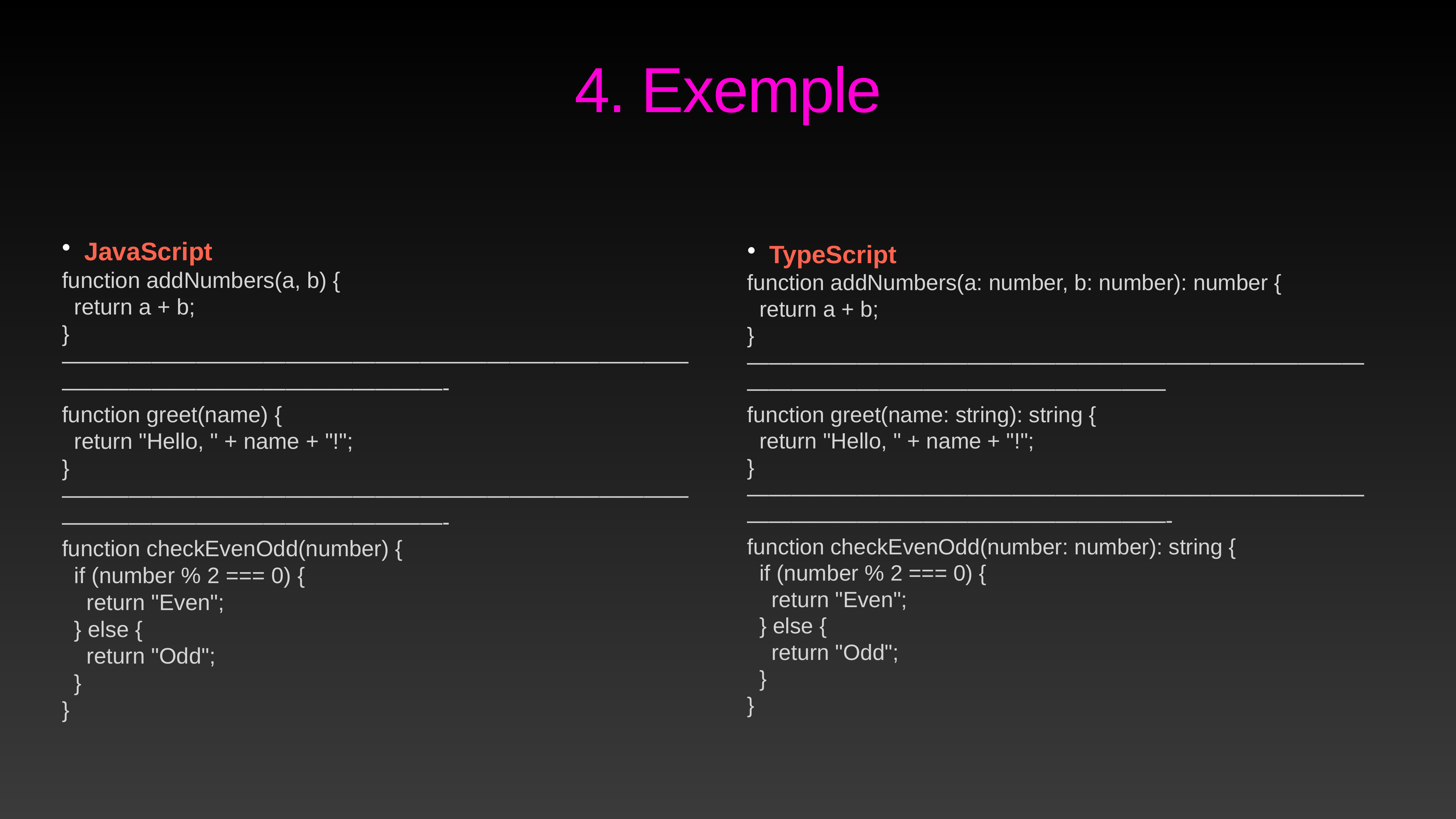

4. Exemple
JavaScript
function addNumbers(a, b) {
  return a + b;
}
—————————————————————————————————————————————-
function greet(name) {
  return "Hello, " + name + "!";
}
—————————————————————————————————————————————-
function checkEvenOdd(number) {
  if (number % 2 === 0) {
    return "Even";
  } else {
    return "Odd";
  }
}
TypeScript
function addNumbers(a: number, b: number): number {
  return a + b;
}
———————————————————————————————————————————————
function greet(name: string): string {
  return "Hello, " + name + "!";
}
———————————————————————————————————————————————-
function checkEvenOdd(number: number): string {
  if (number % 2 === 0) {
    return "Even";
  } else {
    return "Odd";
  }
}